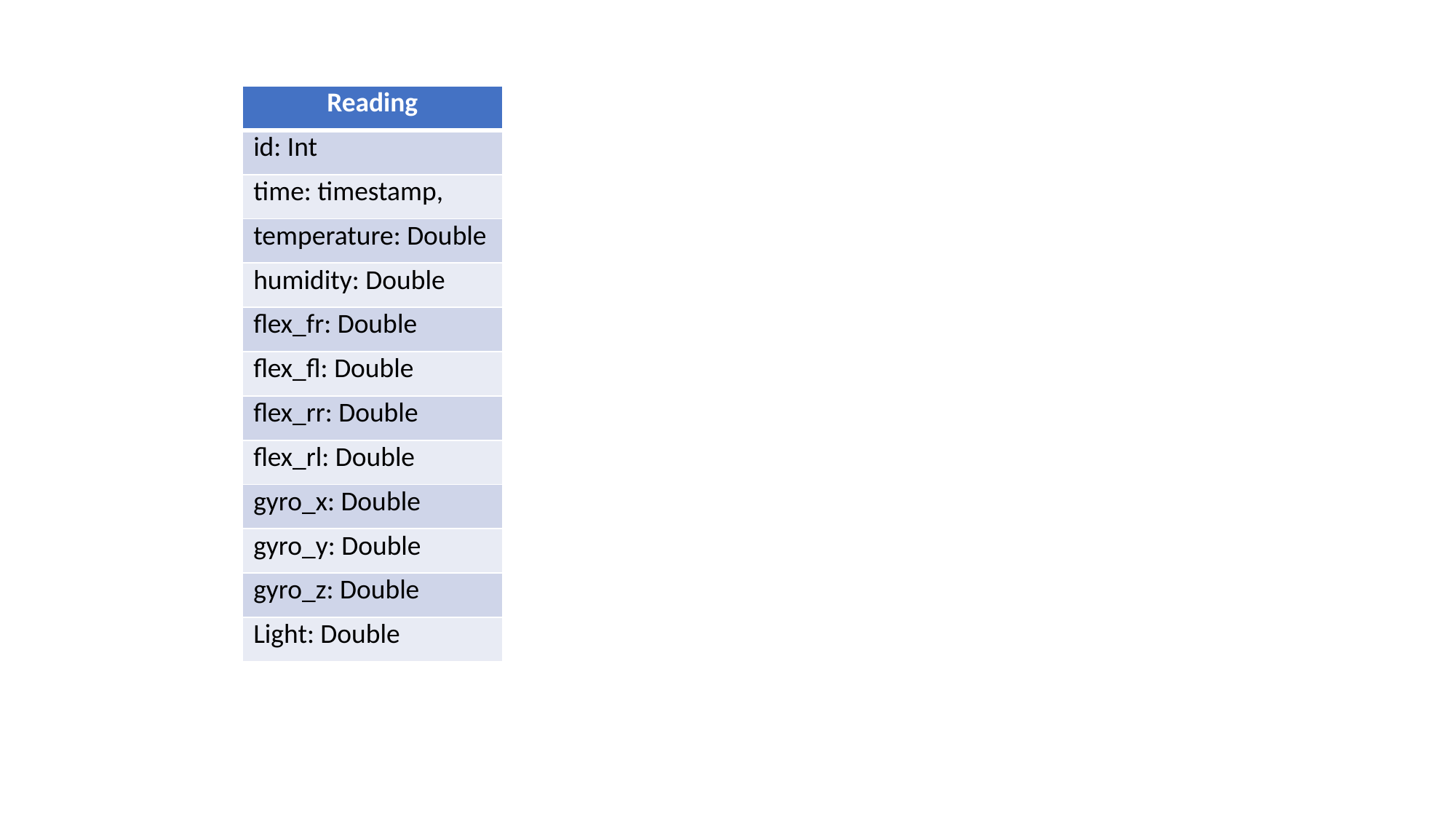

| Reading |
| --- |
| id: Int |
| time: timestamp, |
| temperature: Double |
| humidity: Double |
| flex\_fr: Double |
| flex\_fl: Double |
| flex\_rr: Double |
| flex\_rl: Double |
| gyro\_x: Double |
| gyro\_y: Double |
| gyro\_z: Double |
| Light: Double |